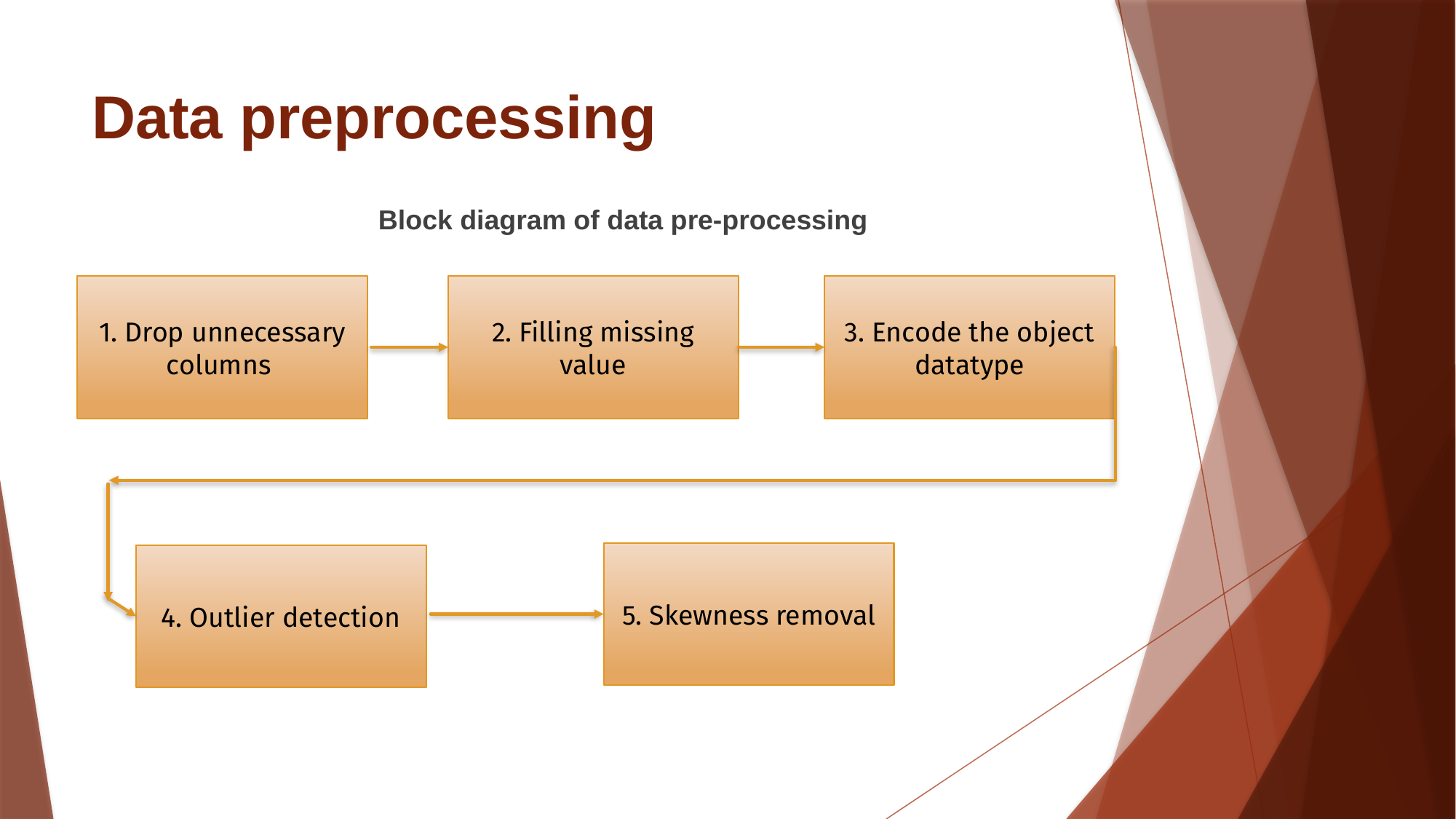

# Data preprocessing
Block diagram of data pre-processing
1. Drop unnecessary columns
2. Filling missing value
3. Encode the object datatype
5. Skewness removal
4. Outlier detection